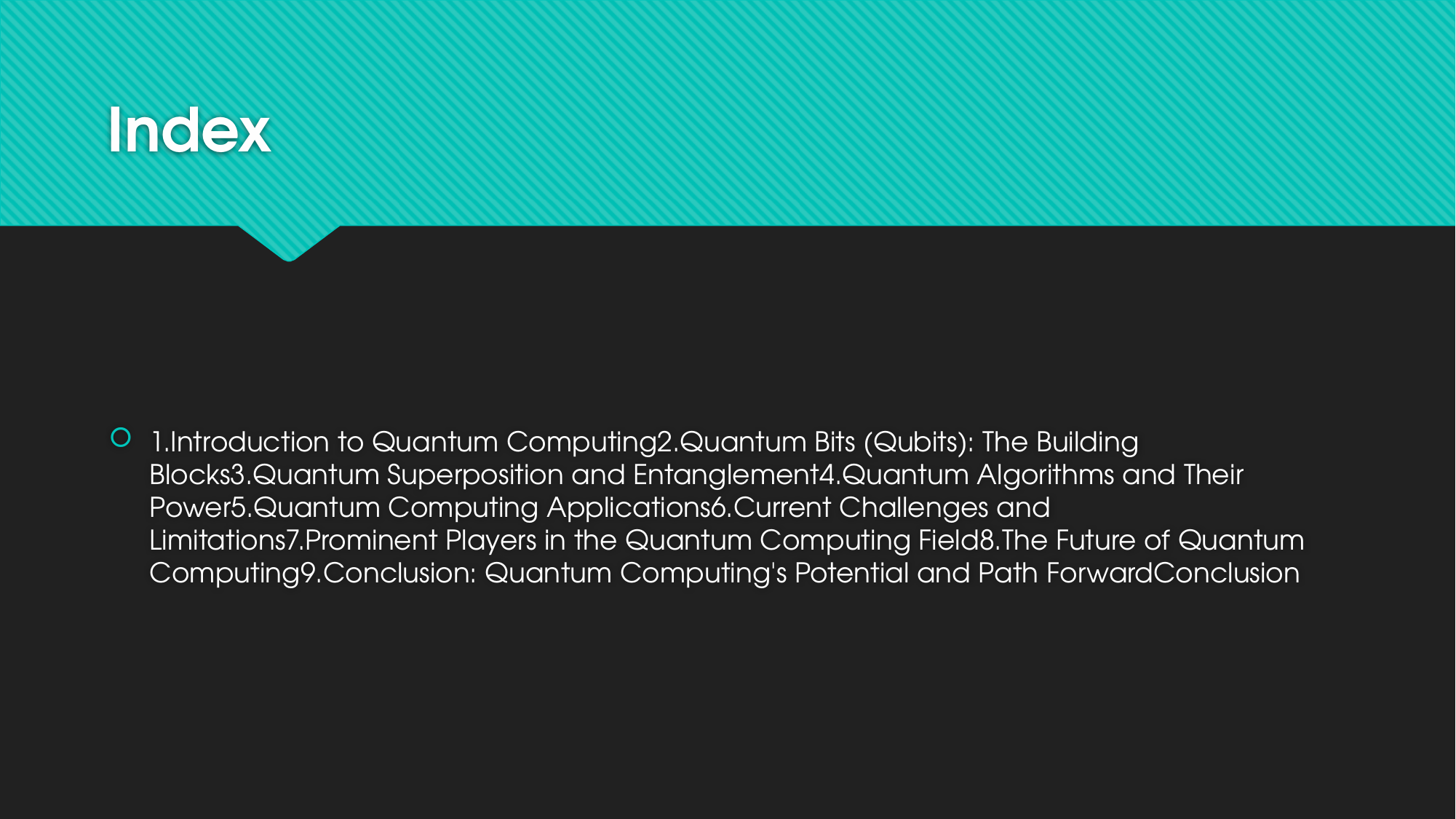

# Index

1.Introduction to Quantum Computing2.Quantum Bits (Qubits): The Building Blocks3.Quantum Superposition and Entanglement4.Quantum Algorithms and Their Power5.Quantum Computing Applications6.Current Challenges and Limitations7.Prominent Players in the Quantum Computing Field8.The Future of Quantum Computing9.Conclusion: Quantum Computing's Potential and Path ForwardConclusion